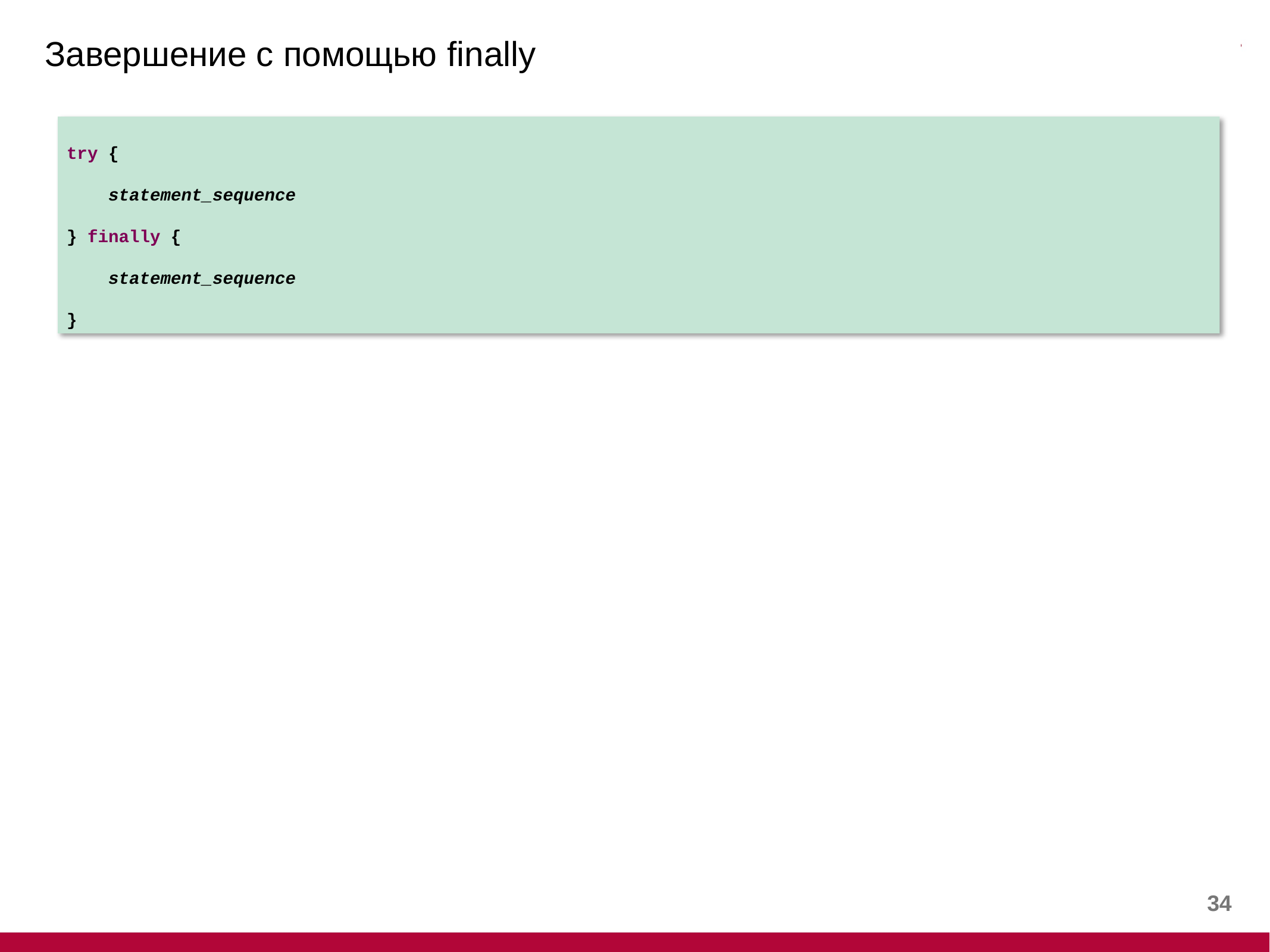

# Завершение с помощью finally

try {

    statement_sequence

} finally {

    statement_sequence

}
34